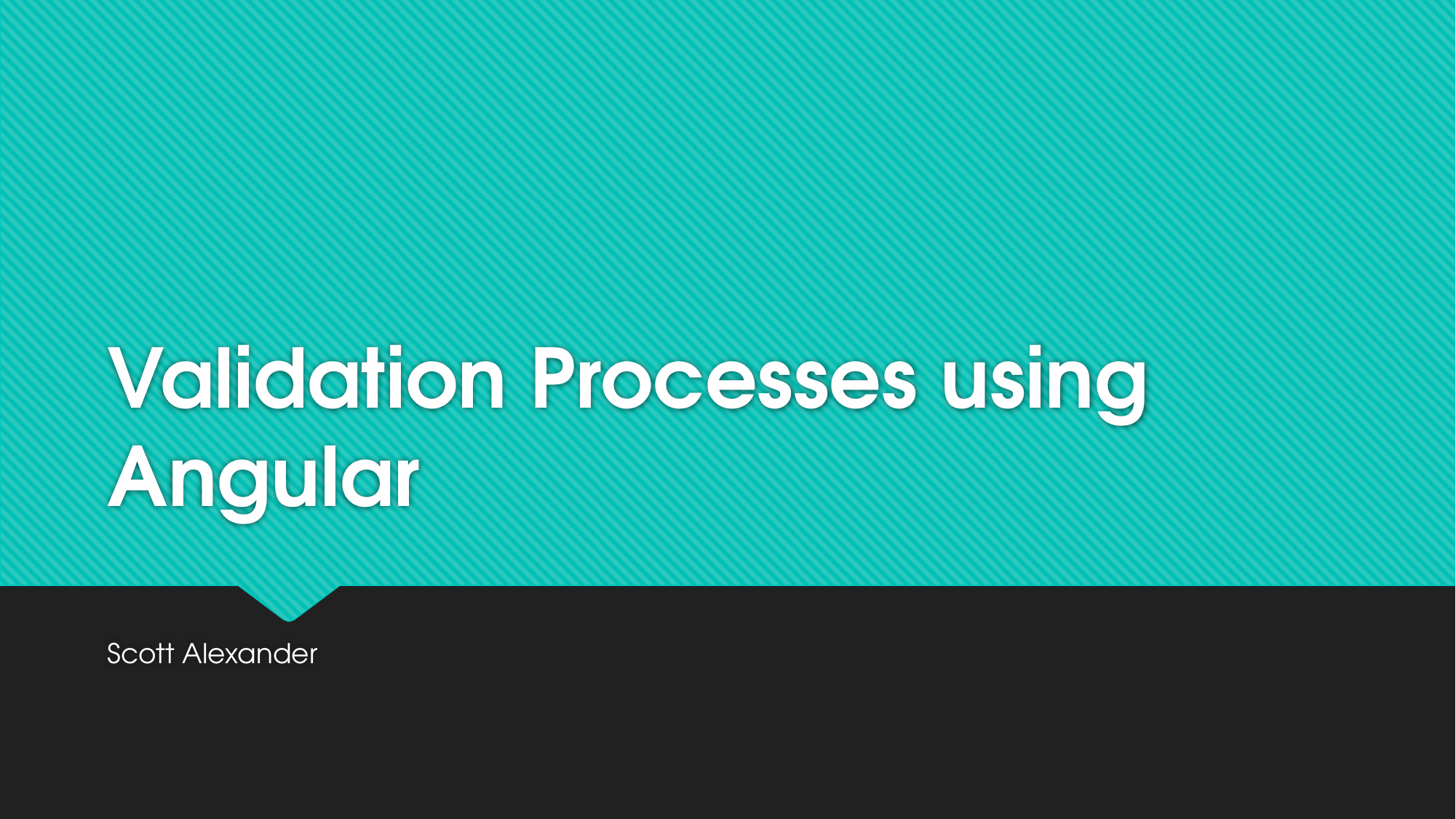

# Validation Processes using Angular
Scott Alexander